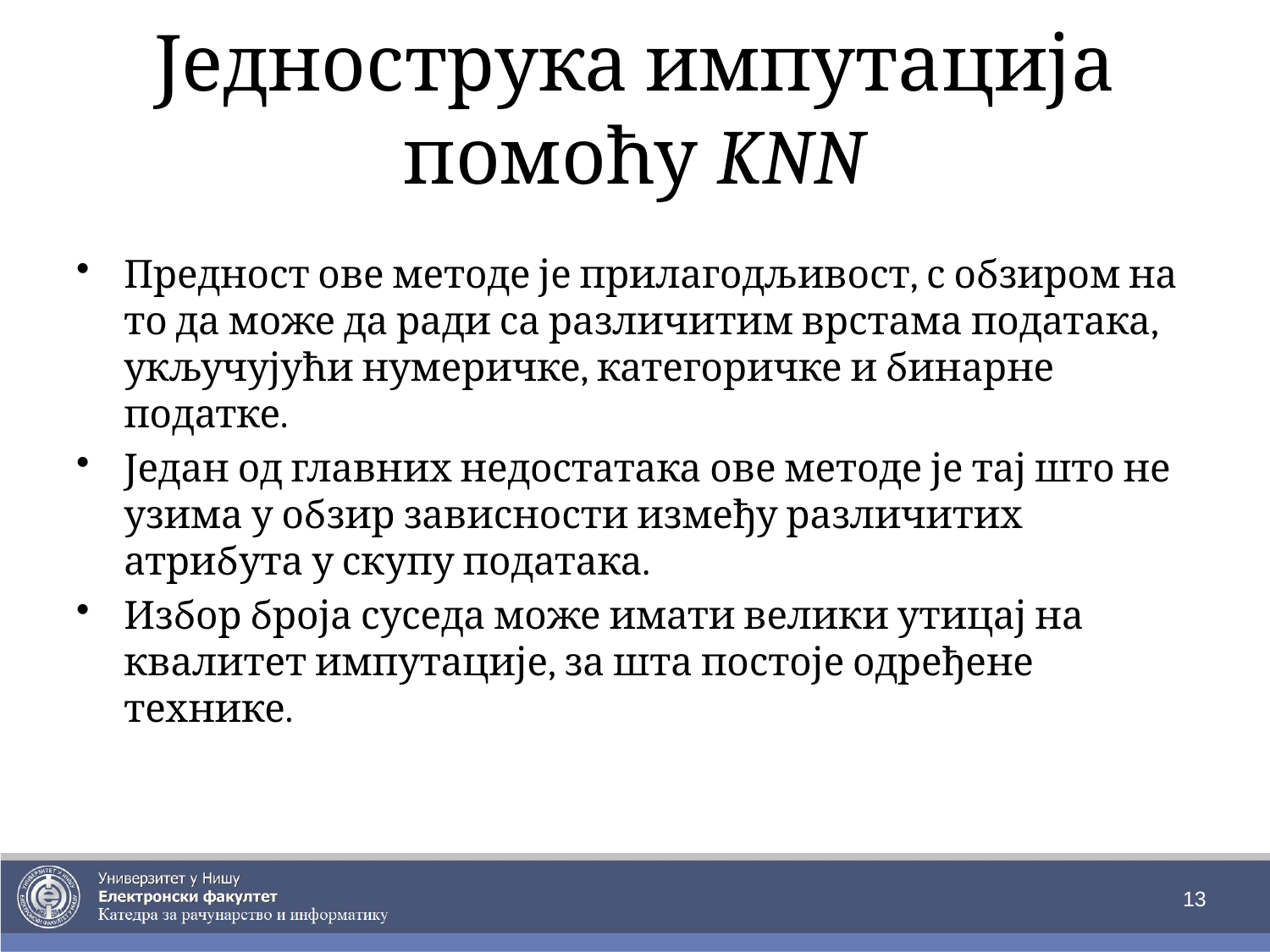

# Једнострука импутација помоћу KNN
Предност ове методе је прилагодљивост, с обзиром на то да може да ради са различитим врстама података, укључујући нумеричке, категоричке и бинарне податке.
Један од главних недостатака ове методе је тај што не узима у обзир зависности између различитих атрибута у скупу података.
Избор броја суседа може имати велики утицај на квалитет импутације, за шта постоје одређене технике.

13